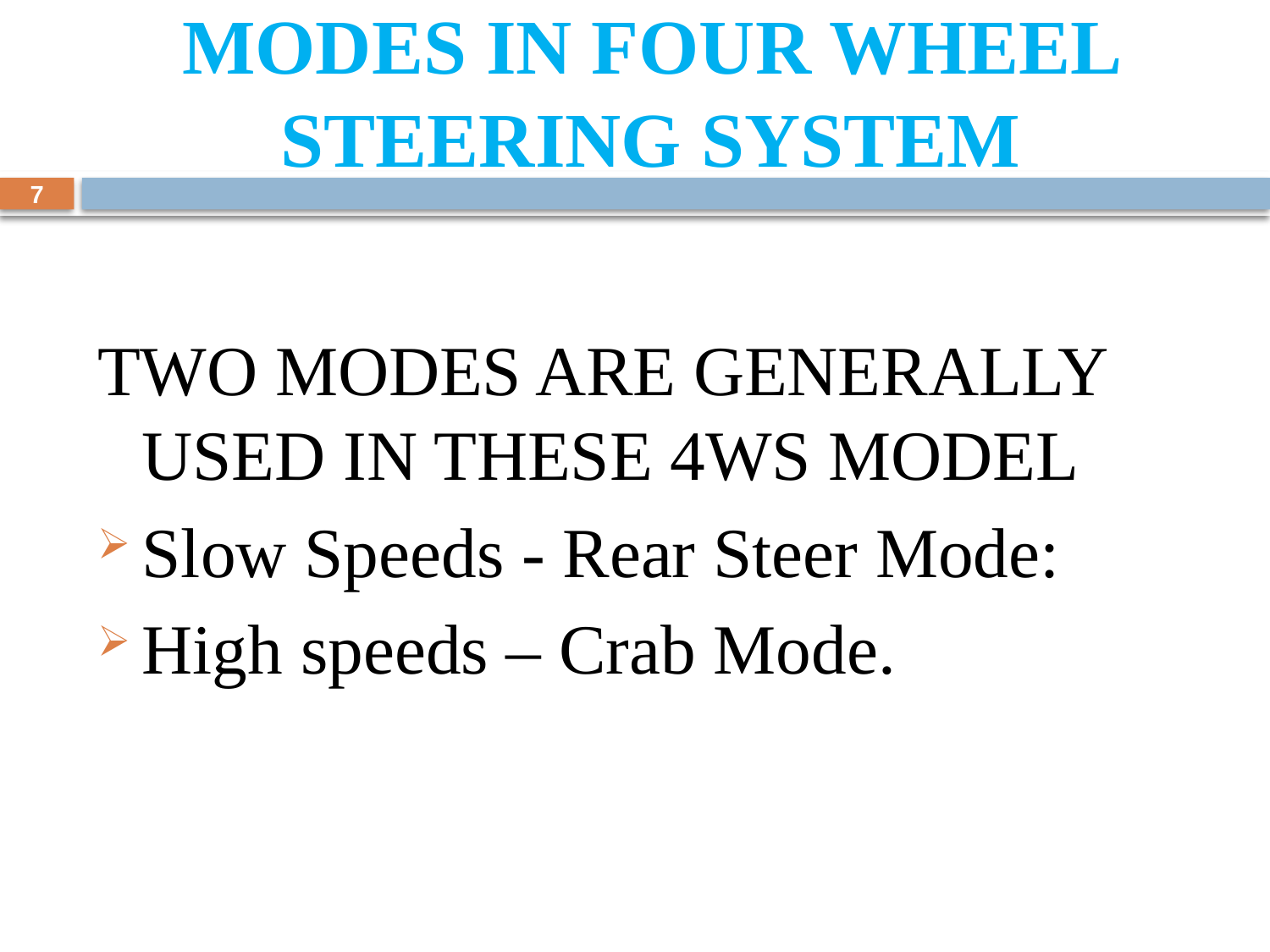

# MODES IN FOUR WHEEL STEERING SYSTEM
7

TWO MODES ARE GENERALLY USED IN THESE 4WS MODEL
Slow Speeds - Rear Steer Mode:
High speeds – Crab Mode.